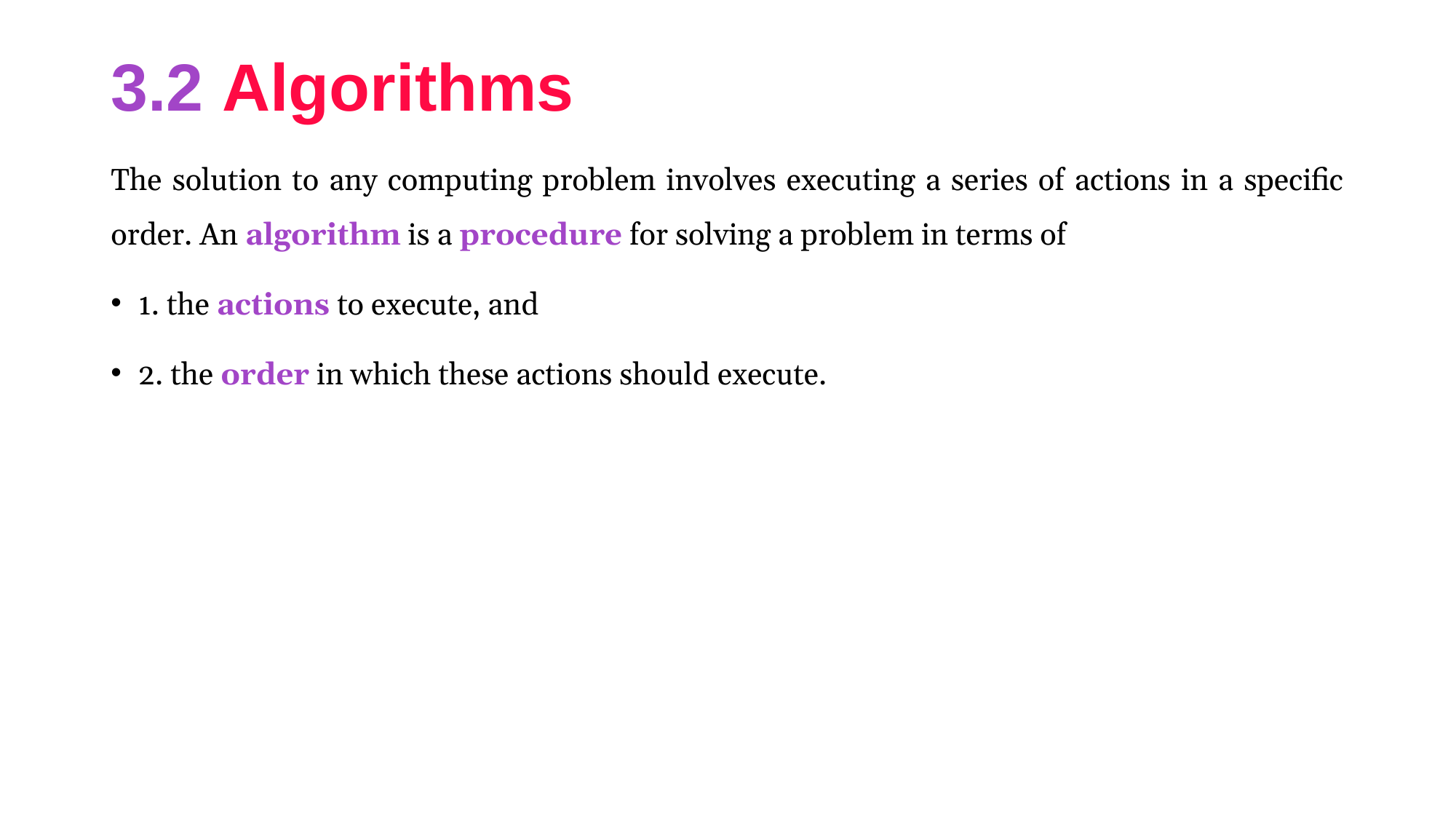

# 3.2 Algorithms
The solution to any computing problem involves executing a series of actions in a specific order. An algorithm is a procedure for solving a problem in terms of
1. the actions to execute, and
2. the order in which these actions should execute.